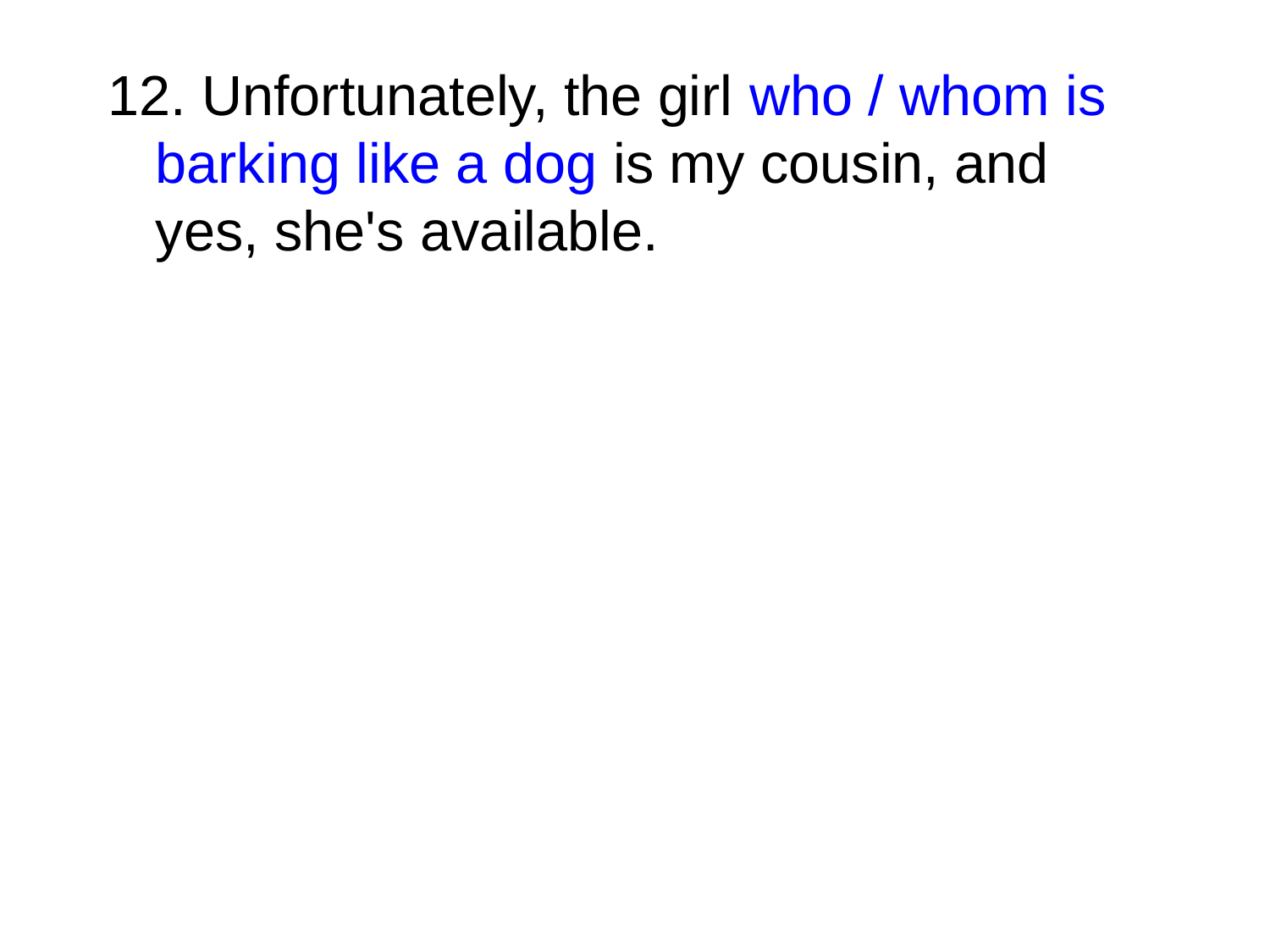

12. Unfortunately, the girl who / whom is barking like a dog is my cousin, and yes, she's available.